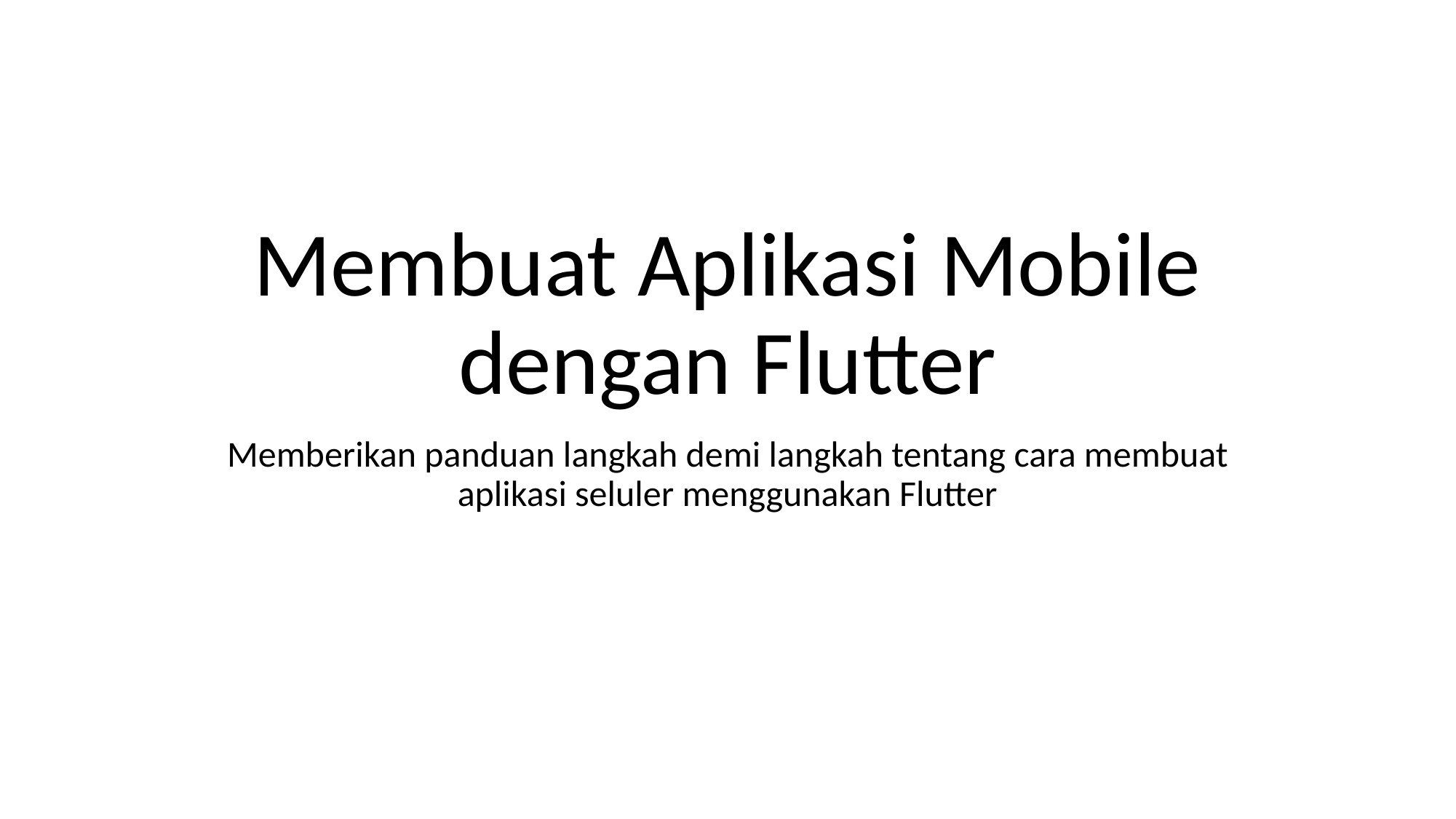

# Membuat Aplikasi Mobile dengan Flutter
Memberikan panduan langkah demi langkah tentang cara membuat aplikasi seluler menggunakan Flutter